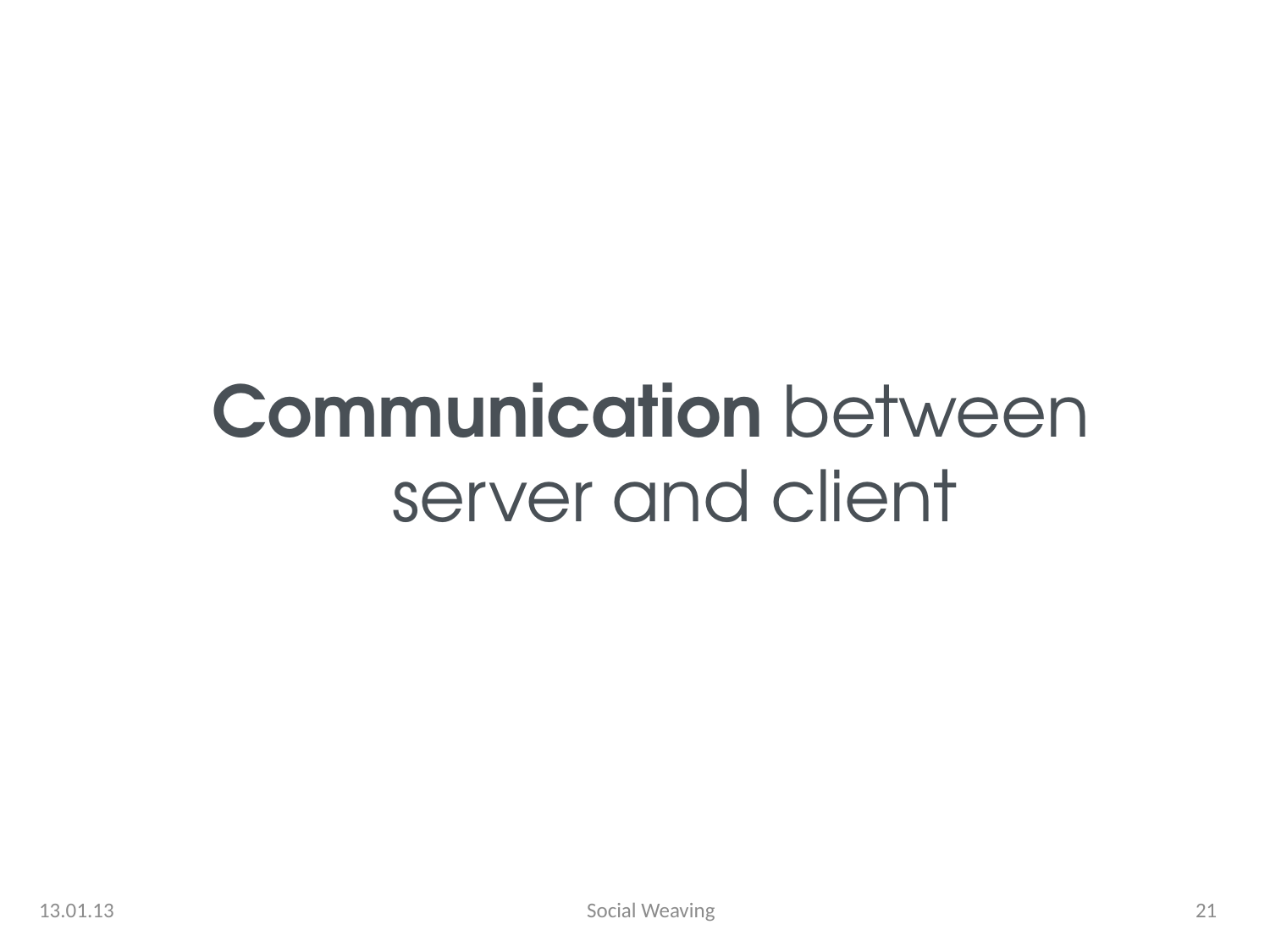

# Communication between server and client

13.01.13
Social Weaving
21